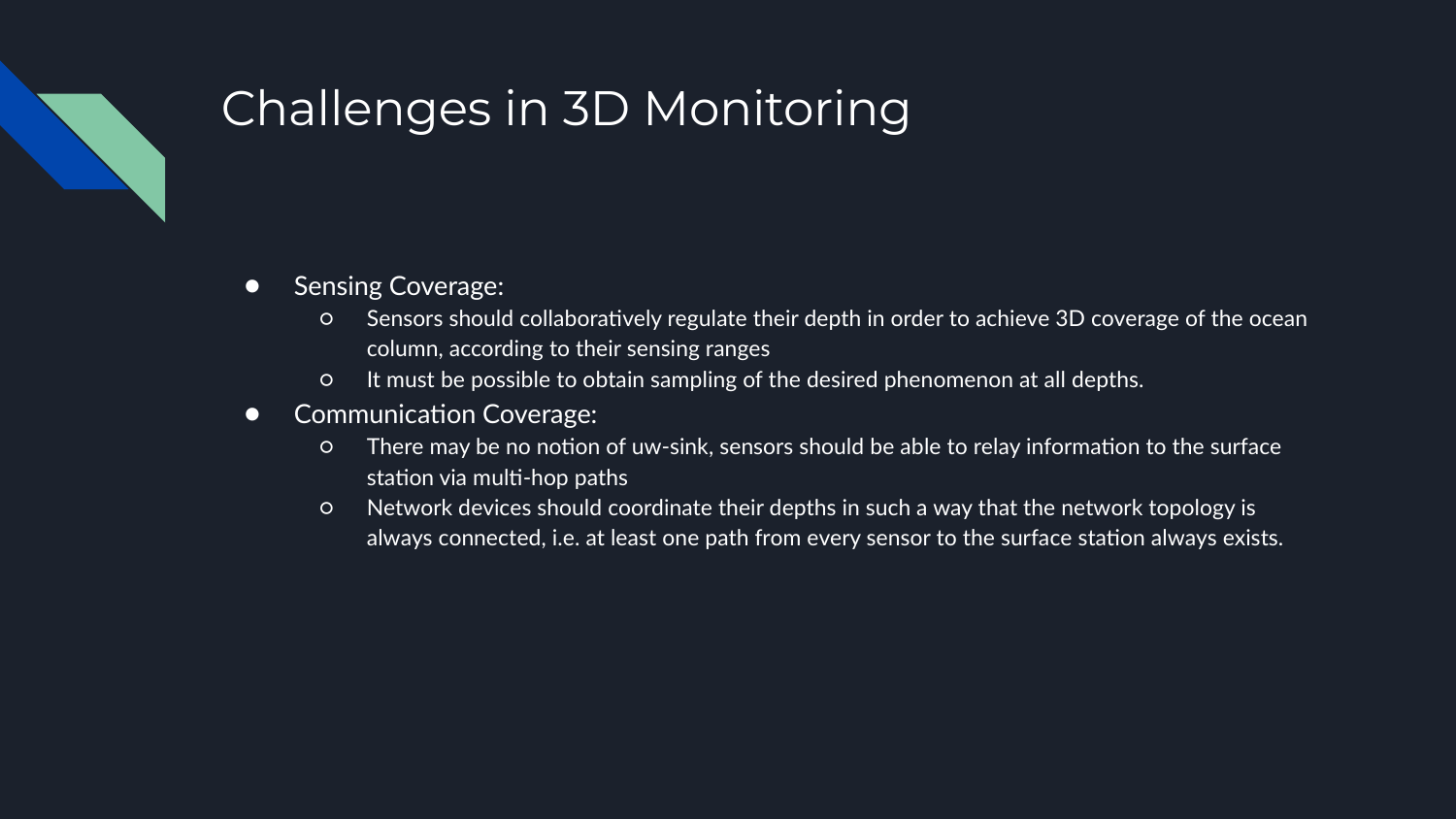

# Challenges in 3D Monitoring
Sensing Coverage:
Sensors should collaboratively regulate their depth in order to achieve 3D coverage of the ocean column, according to their sensing ranges
It must be possible to obtain sampling of the desired phenomenon at all depths.
Communication Coverage:
There may be no notion of uw-sink, sensors should be able to relay information to the surface station via multi-hop paths
Network devices should coordinate their depths in such a way that the network topology is always connected, i.e. at least one path from every sensor to the surface station always exists.